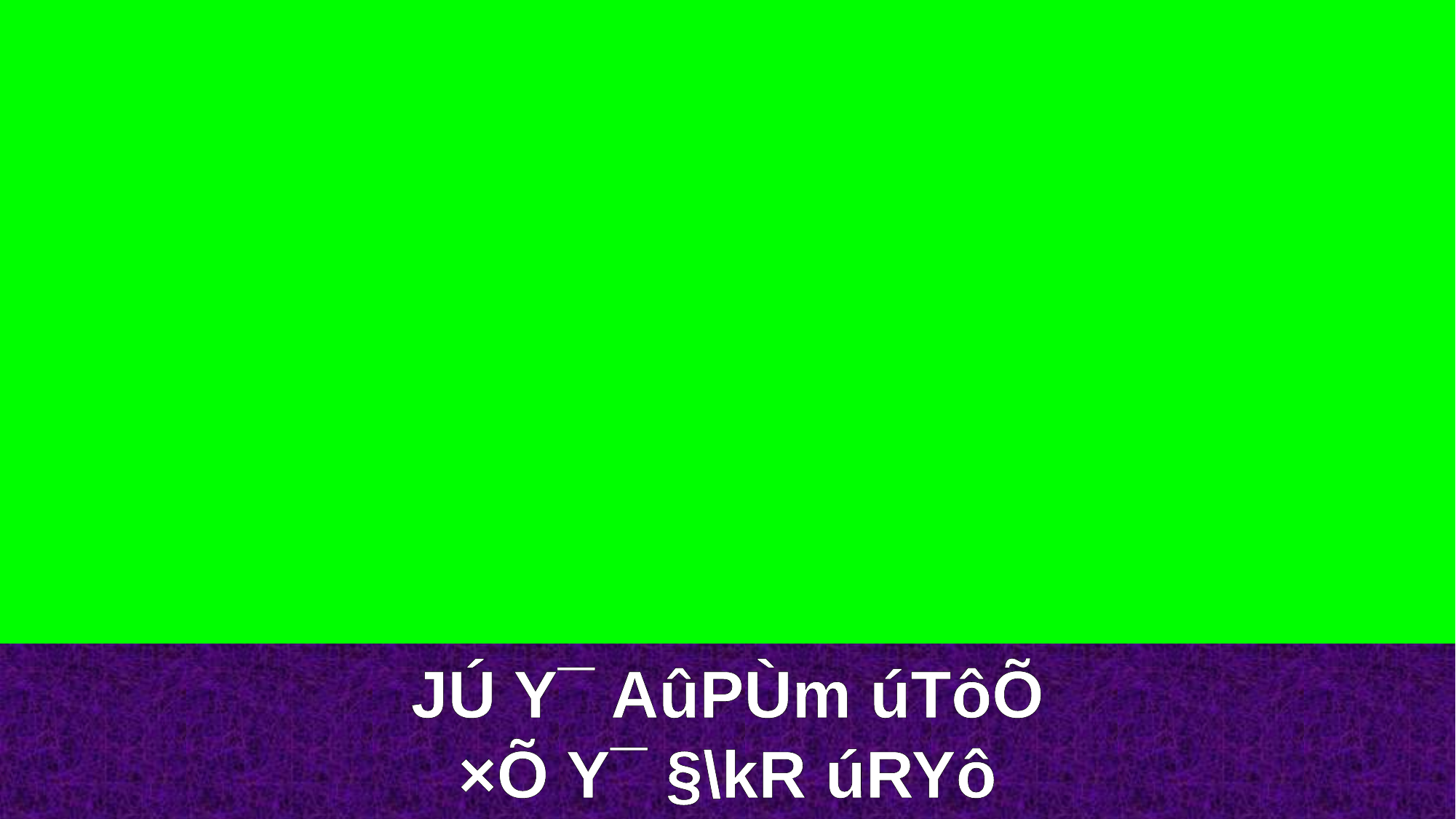

JÚ Y¯ AûPÙm úTôÕ
×Õ Y¯ §\kR úRYô